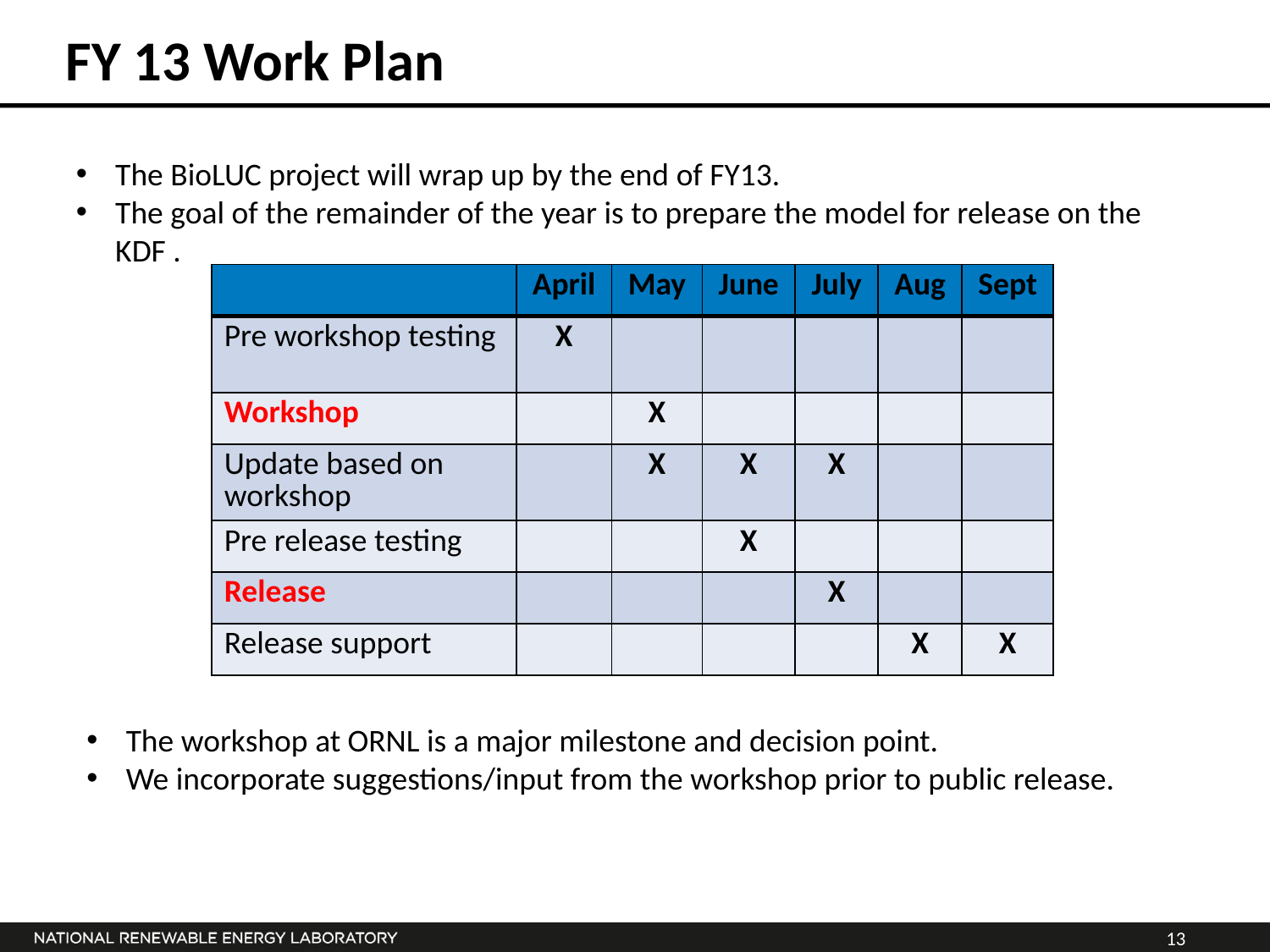

# FY 13 Work Plan
The BioLUC project will wrap up by the end of FY13.
The goal of the remainder of the year is to prepare the model for release on the KDF .
|  | April | May | June | July | Aug | Sept |
| --- | --- | --- | --- | --- | --- | --- |
| Pre workshop testing | X |  |  |  |  |  |
| Workshop |  | X |  |  |  |  |
| Update based on workshop |  | X | X | X |  |  |
| Pre release testing |  |  | X |  |  |  |
| Release |  |  |  | X |  |  |
| Release support |  |  |  |  | X | X |
The workshop at ORNL is a major milestone and decision point.
We incorporate suggestions/input from the workshop prior to public release.